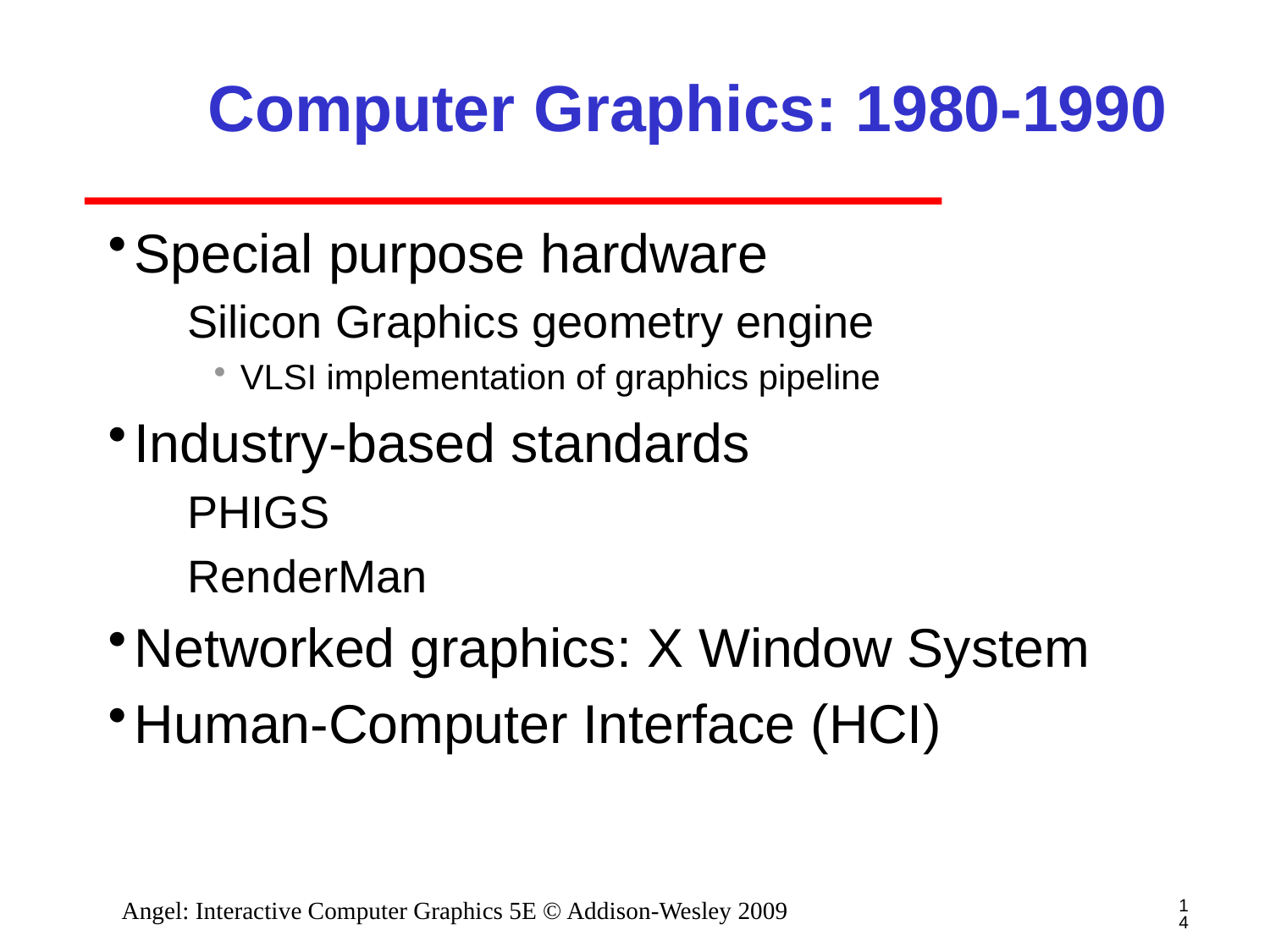

# Computer Graphics: 1980-1990
Special purpose hardware
Silicon Graphics geometry engine
VLSI implementation of graphics pipeline
Industry-based standards
PHIGS
RenderMan
Networked graphics: X Window System
Human-Computer Interface (HCI)
14
Angel: Interactive Computer Graphics 5E © Addison-Wesley 2009